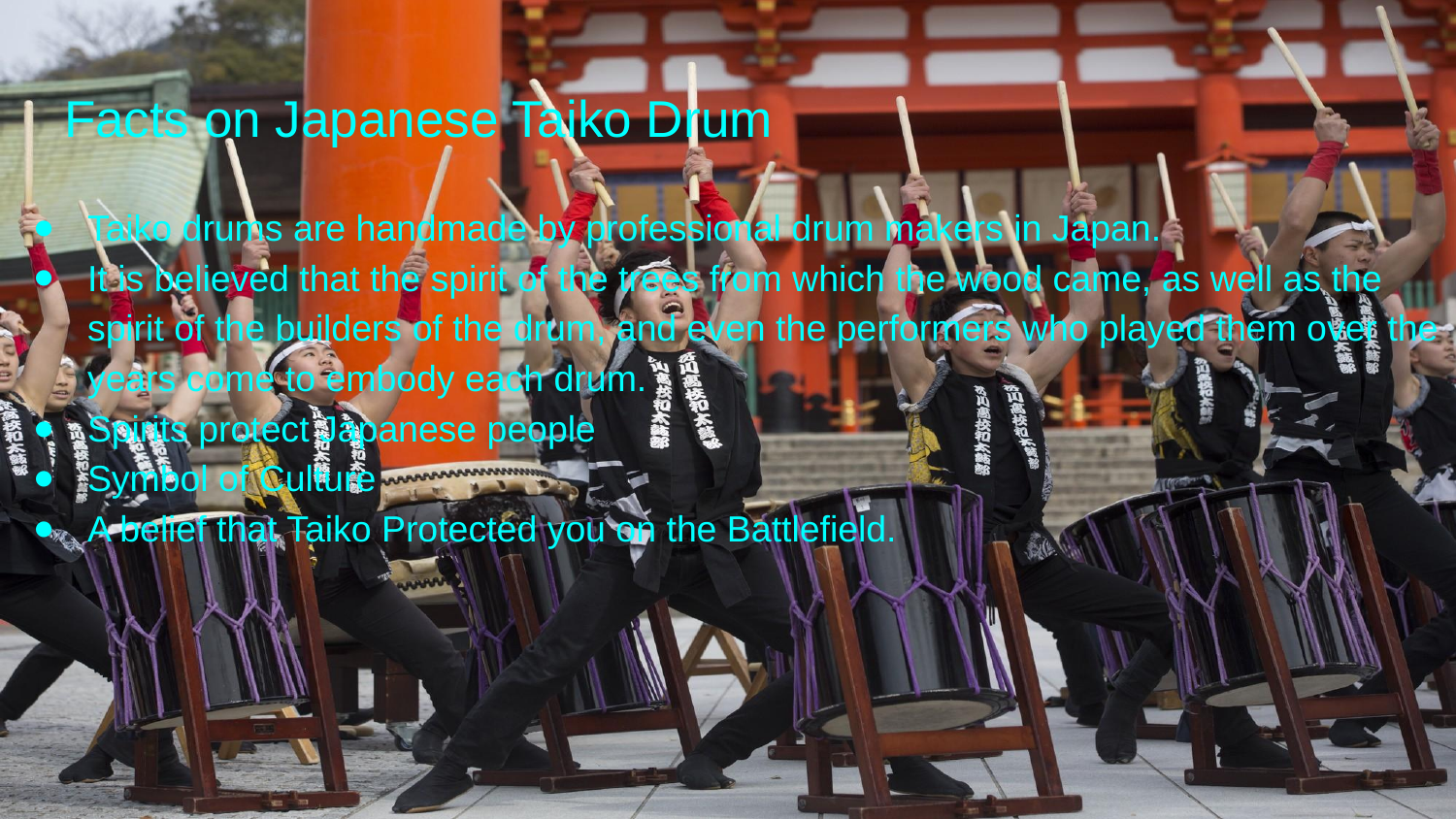

# Facts on Japanese Taiko Drum
Taiko drums are handmade by professional drum makers in Japan.
It is believed that the spirit of the trees from which the wood came, as well as the spirit of the builders of the drum, and even the performers who played them over the years come to embody each drum.
Spirits protect Japanese people
Symbol of Culture
A belief that Taiko Protected you on the Battlefield.